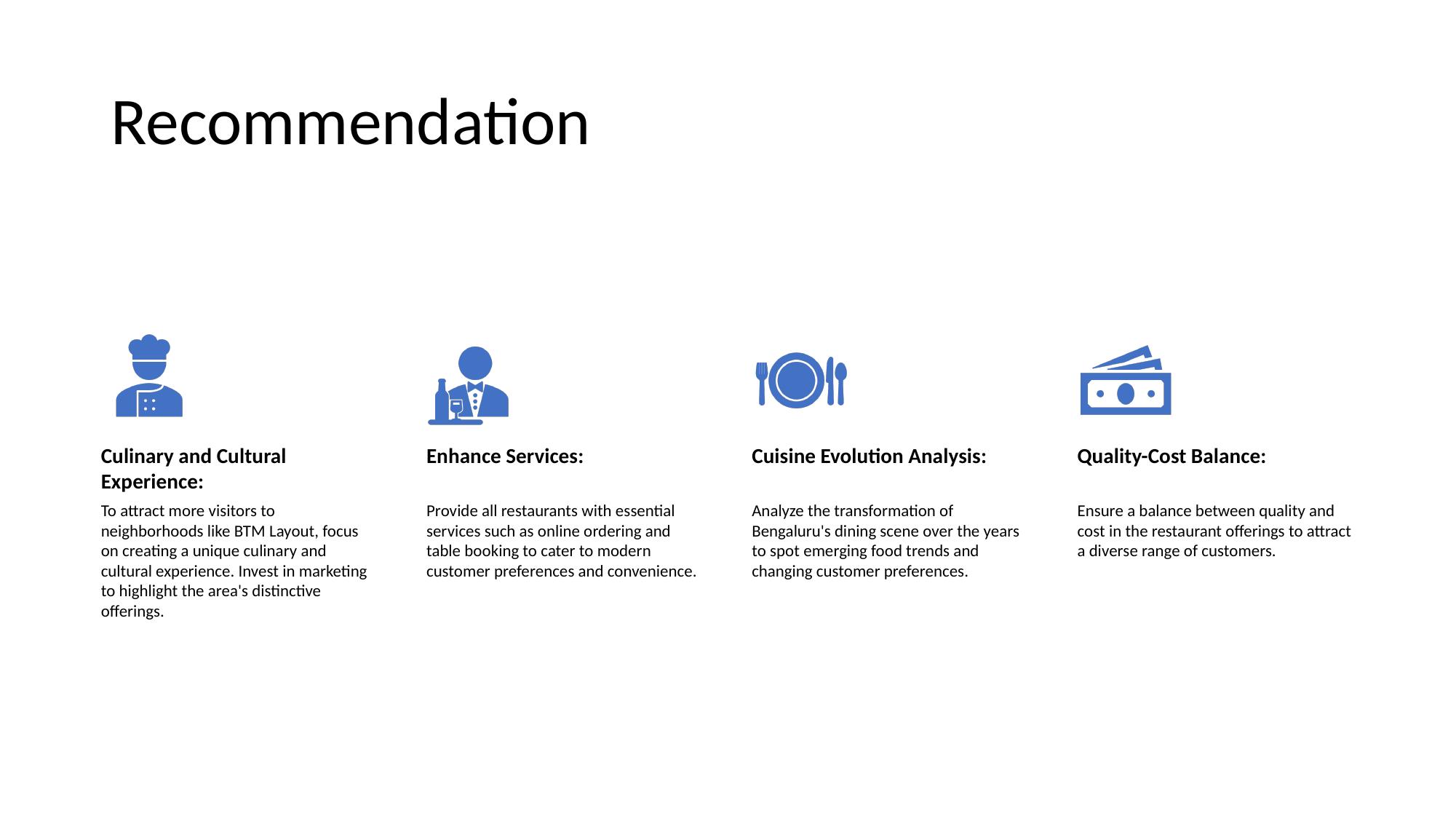

# Recommendation
Culinary and Cultural Experience:
To attract more visitors to neighborhoods like BTM Layout, focus on creating a unique culinary and cultural experience. Invest in marketing to highlight the area's distinctive offerings.
Enhance Services:
Provide all restaurants with essential services such as online ordering and table booking to cater to modern customer preferences and convenience.
Cuisine Evolution Analysis:
Analyze the transformation of Bengaluru's dining scene over the years to spot emerging food trends and changing customer preferences.
Quality-Cost Balance:
Ensure a balance between quality and cost in the restaurant offerings to attract a diverse range of customers.